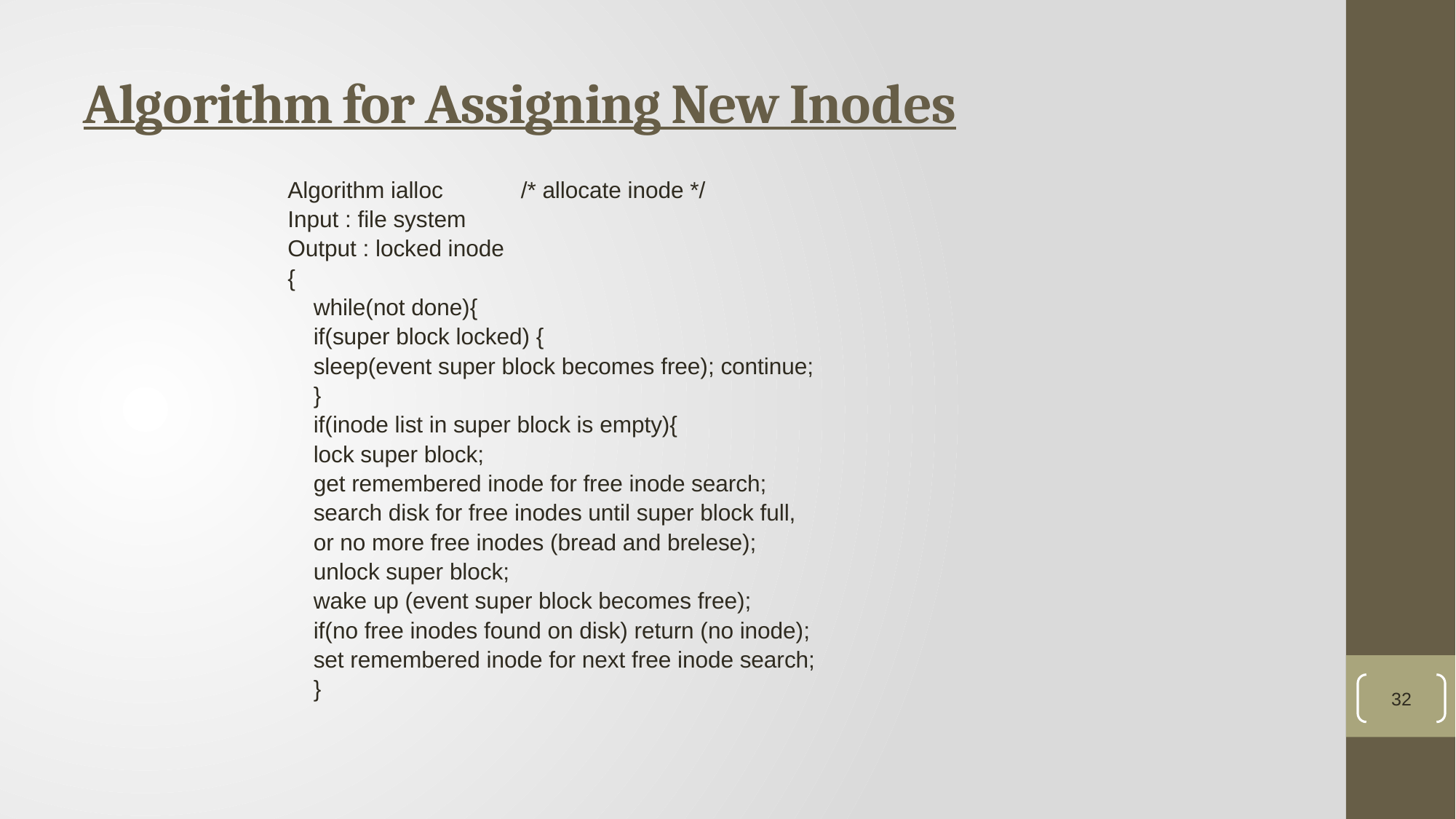

# Algorithm for Assigning New Inodes
Algorithm ialloc	/* allocate inode */
Input : file system
Output : locked inode
{
	while(not done){
		if(super block locked) {
			sleep(event super block becomes free); continue;
		}
		if(inode list in super block is empty){
			lock super block;
			get remembered inode for free inode search;
			search disk for free inodes until super block full,
				or no more free inodes (bread and brelese);
			unlock super block;
			wake up (event super block becomes free);
			if(no free inodes found on disk) return (no inode);
			set remembered inode for next free inode search;
		}
32